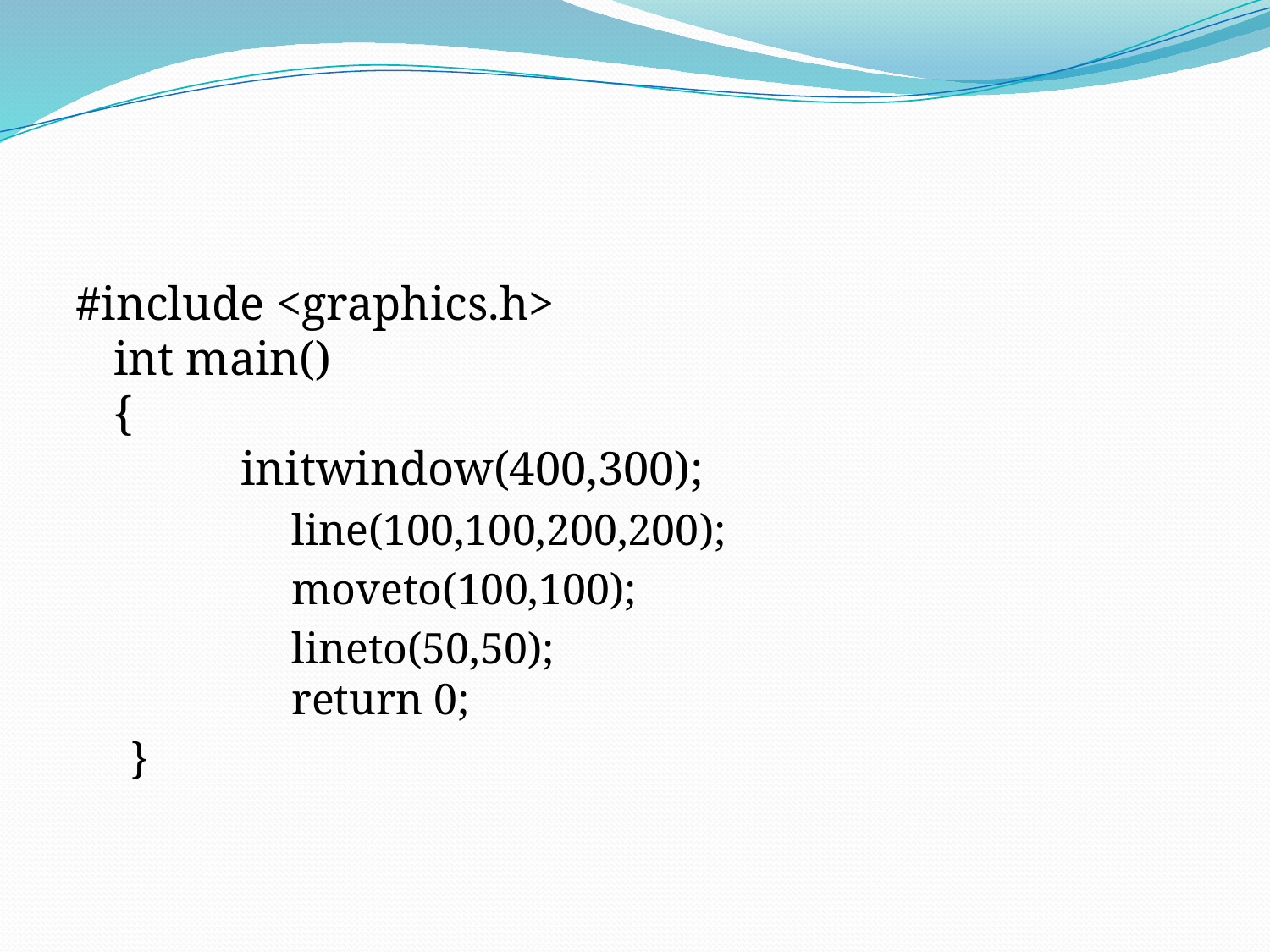

#
#include <graphics.h>
int main()
{
	initwindow(400,300);
		line(100,100,200,200);
		moveto(100,100);
		lineto(50,50);
	return 0;
}